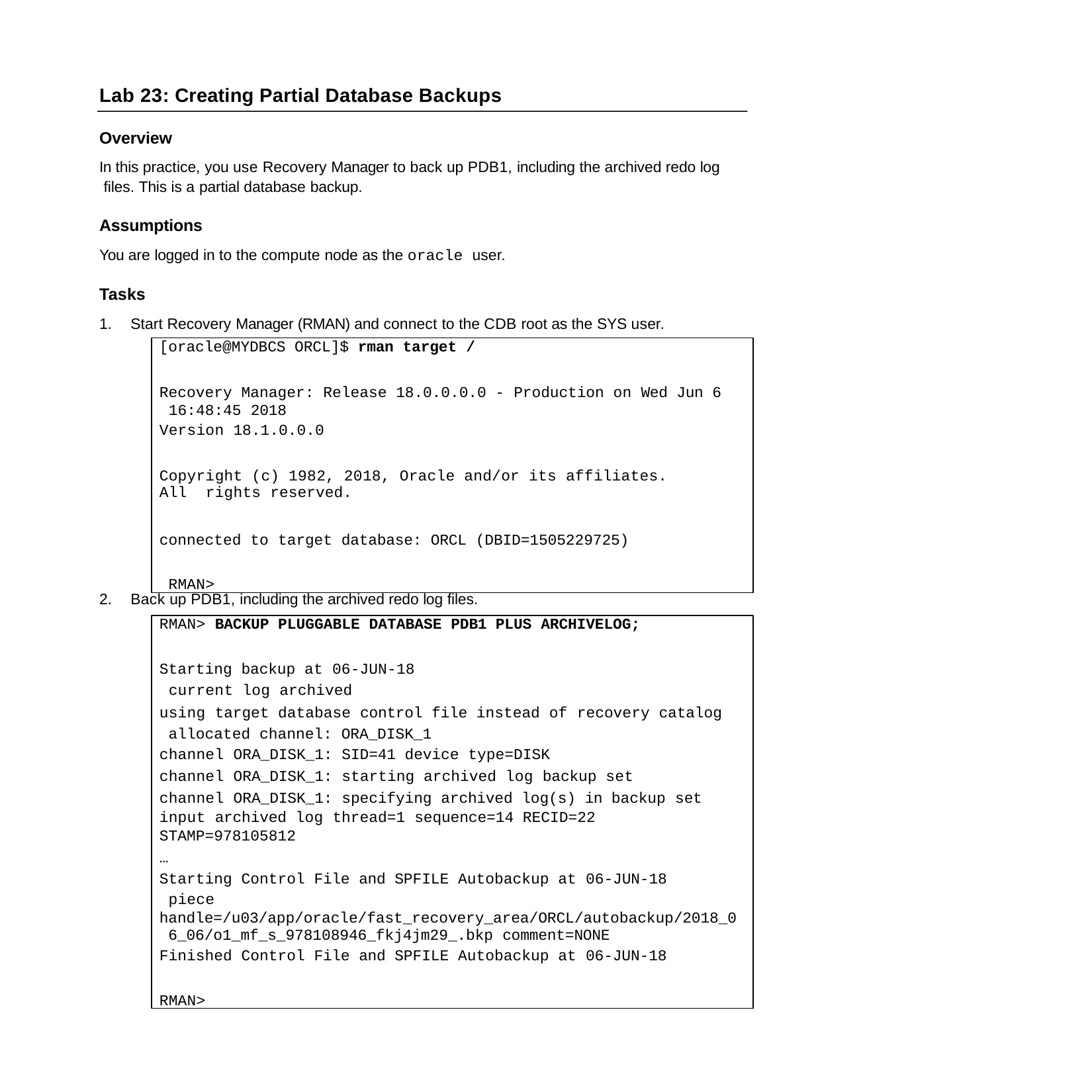

Lab 23: Creating Partial Database Backups

Overview
In this practice, you use Recovery Manager to back up PDB1, including the archived redo log  files. This is a partial database backup.

Assumptions
You are logged in to the compute node as the oracle user.

Tasks
1.	Start Recovery Manager (RMAN) and connect to the CDB root as the SYS user.

[oracle@MYDBCS ORCL]$ rman target /

Recovery Manager: Release 18.0.0.0.0 - Production on Wed Jun 6  16:48:45 2018
Version 18.1.0.0.0

Copyright (c) 1982, 2018, Oracle and/or its affiliates.	All  rights reserved.
connected to target database: ORCL (DBID=1505229725)  RMAN>
2.	Back up PDB1, including the archived redo log files.
RMAN> BACKUP PLUGGABLE DATABASE PDB1 PLUS ARCHIVELOG;

Starting backup at 06-JUN-18  current log archived
using target database control file instead of recovery catalog  allocated channel: ORA_DISK_1
channel ORA_DISK_1: SID=41 device type=DISK
channel ORA_DISK_1: starting archived log backup set  channel ORA_DISK_1: specifying archived log(s) in backup set
input archived log thread=1 sequence=14 RECID=22 STAMP=978105812
…
Starting Control File and SPFILE Autobackup at 06-JUN-18  piece
handle=/u03/app/oracle/fast_recovery_area/ORCL/autobackup/2018_0  6_06/o1_mf_s_978108946_fkj4jm29_.bkp comment=NONE
Finished Control File and SPFILE Autobackup at 06-JUN-18

RMAN>